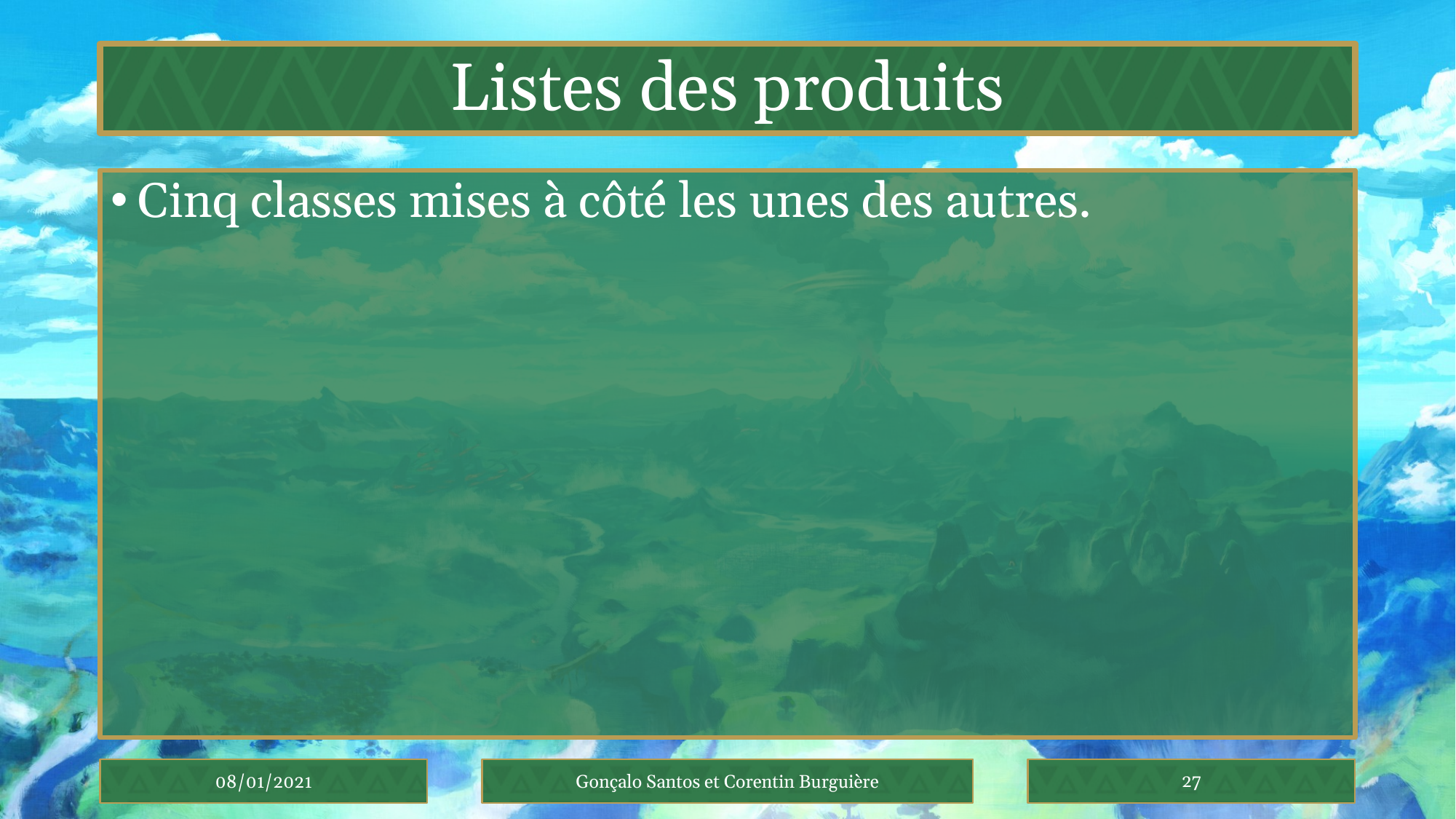

# Listes des produits
Cinq classes mises à côté les unes des autres.
08/01/2021
Gonçalo Santos et Corentin Burguière
27